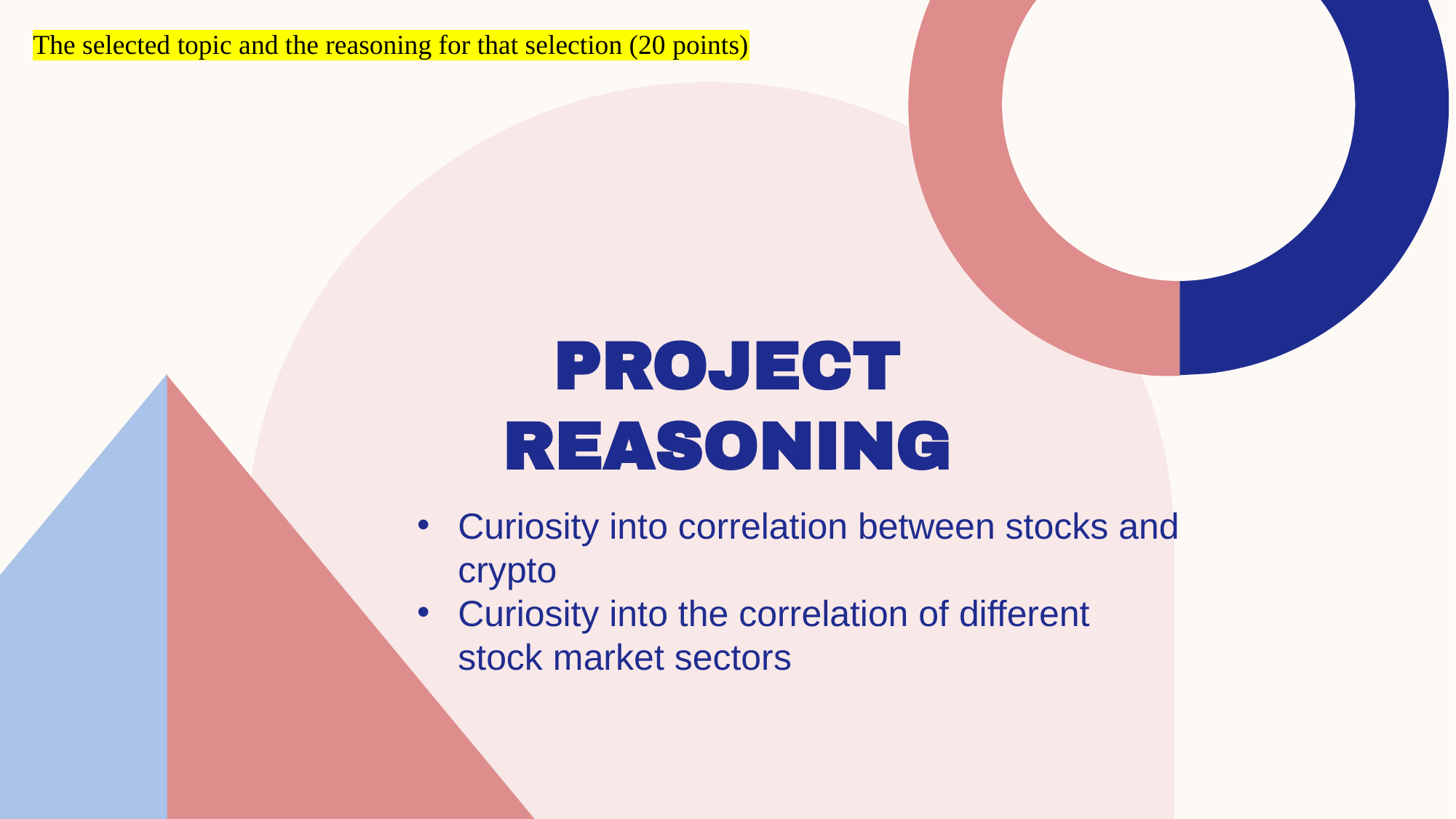

The selected topic and the reasoning for that selection (20 points)

# Project reasoning
Curiosity into correlation between stocks and crypto
Curiosity into the correlation of different stock market sectors